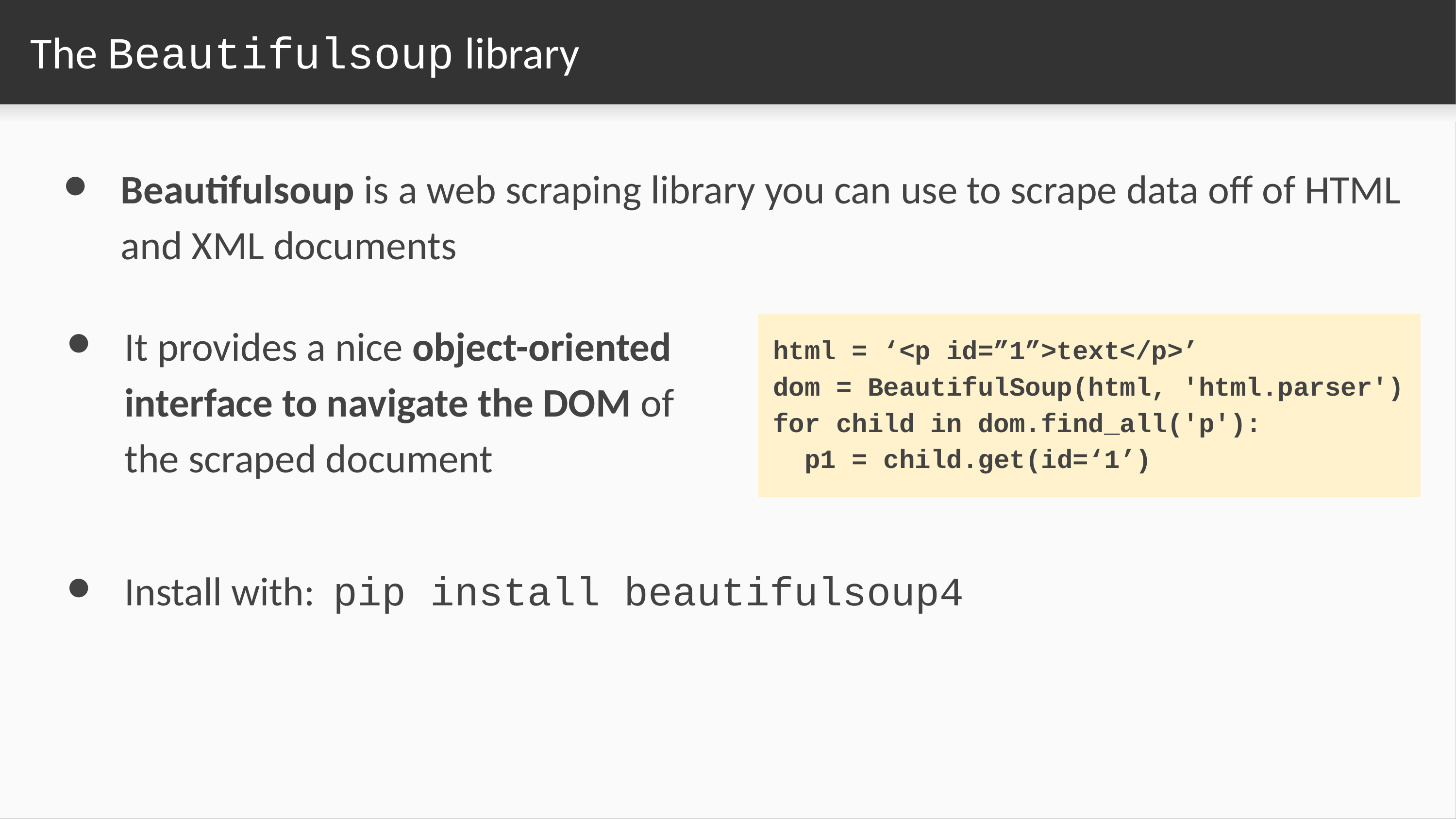

# The Beautifulsoup library
Beautifulsoup is a web scraping library you can use to scrape data off of HTML and XML documents
html = ‘<p id=”1”>text</p>’
dom = BeautifulSoup(html, 'html.parser')
for child in dom.find_all('p'):
  p1 = child.get(id=‘1’)
It provides a nice object-oriented interface to navigate the DOM of the scraped document
Install with:  pip install beautifulsoup4